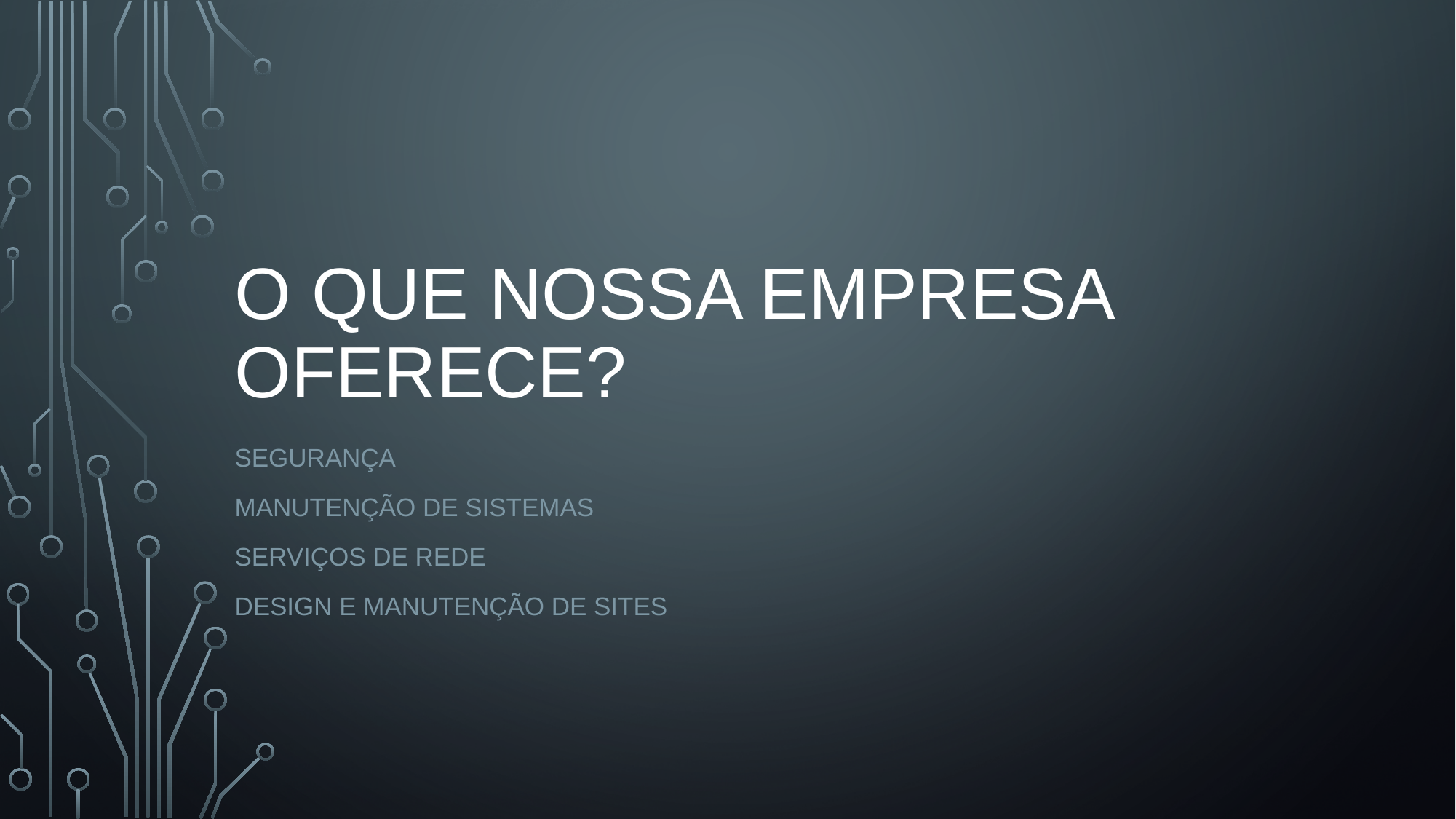

# O que nossa empresa oferece?
SEGURANÇA
MANUTENÇÃO DE SISTEMAS
SERVIÇOS DE REDE
Design e manutenção de sites